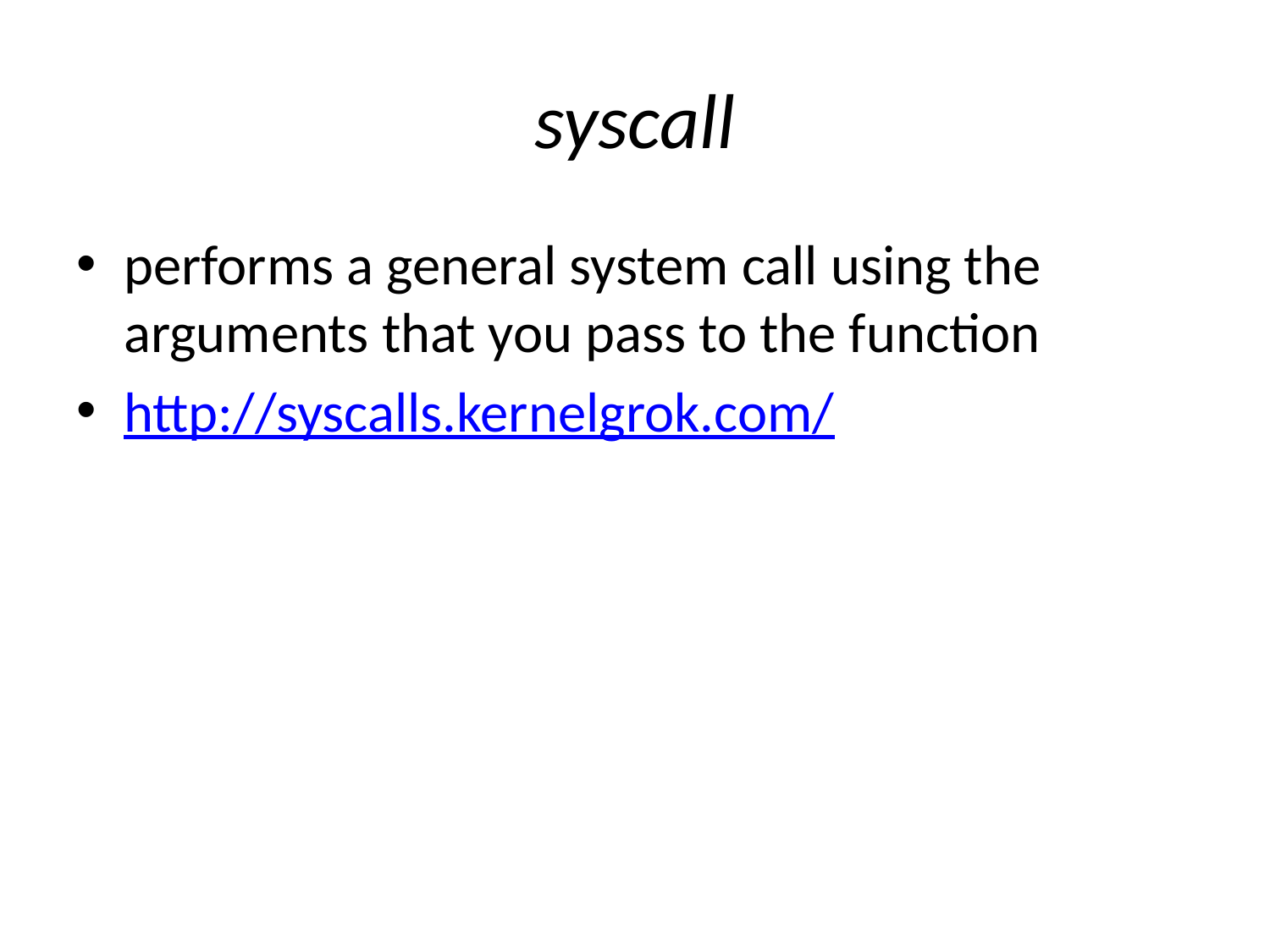

# syscall
performs a general system call using the arguments that you pass to the function
http://syscalls.kernelgrok.com/